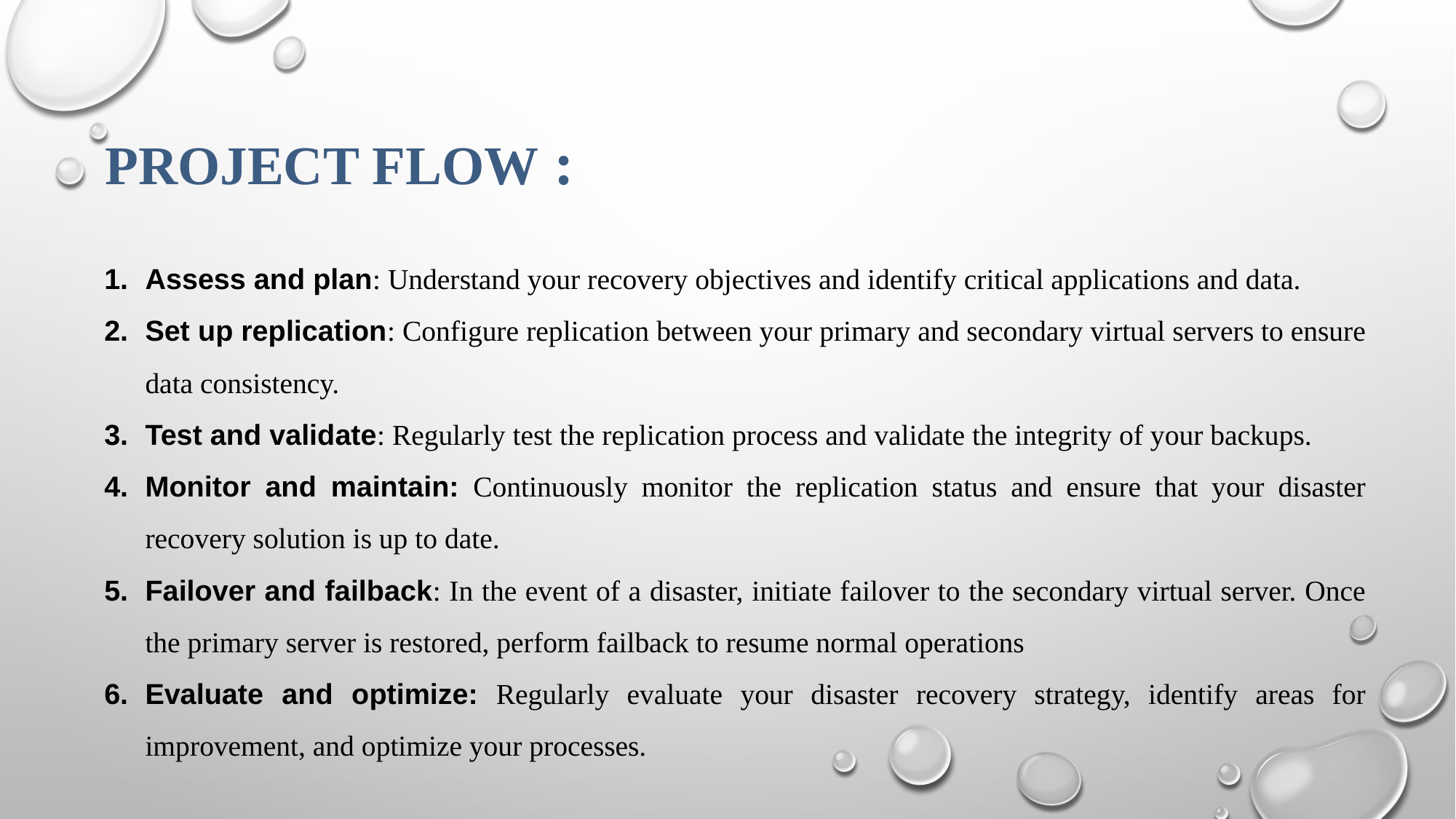

# PROJECT FLOW :
Assess and plan: Understand your recovery objectives and identify critical applications and data.
Set up replication: Configure replication between your primary and secondary virtual servers to ensure data consistency.
Test and validate: Regularly test the replication process and validate the integrity of your backups.
Monitor and maintain: Continuously monitor the replication status and ensure that your disaster recovery solution is up to date.
Failover and failback: In the event of a disaster, initiate failover to the secondary virtual server. Once the primary server is restored, perform failback to resume normal operations
Evaluate and optimize: Regularly evaluate your disaster recovery strategy, identify areas for improvement, and optimize your processes.